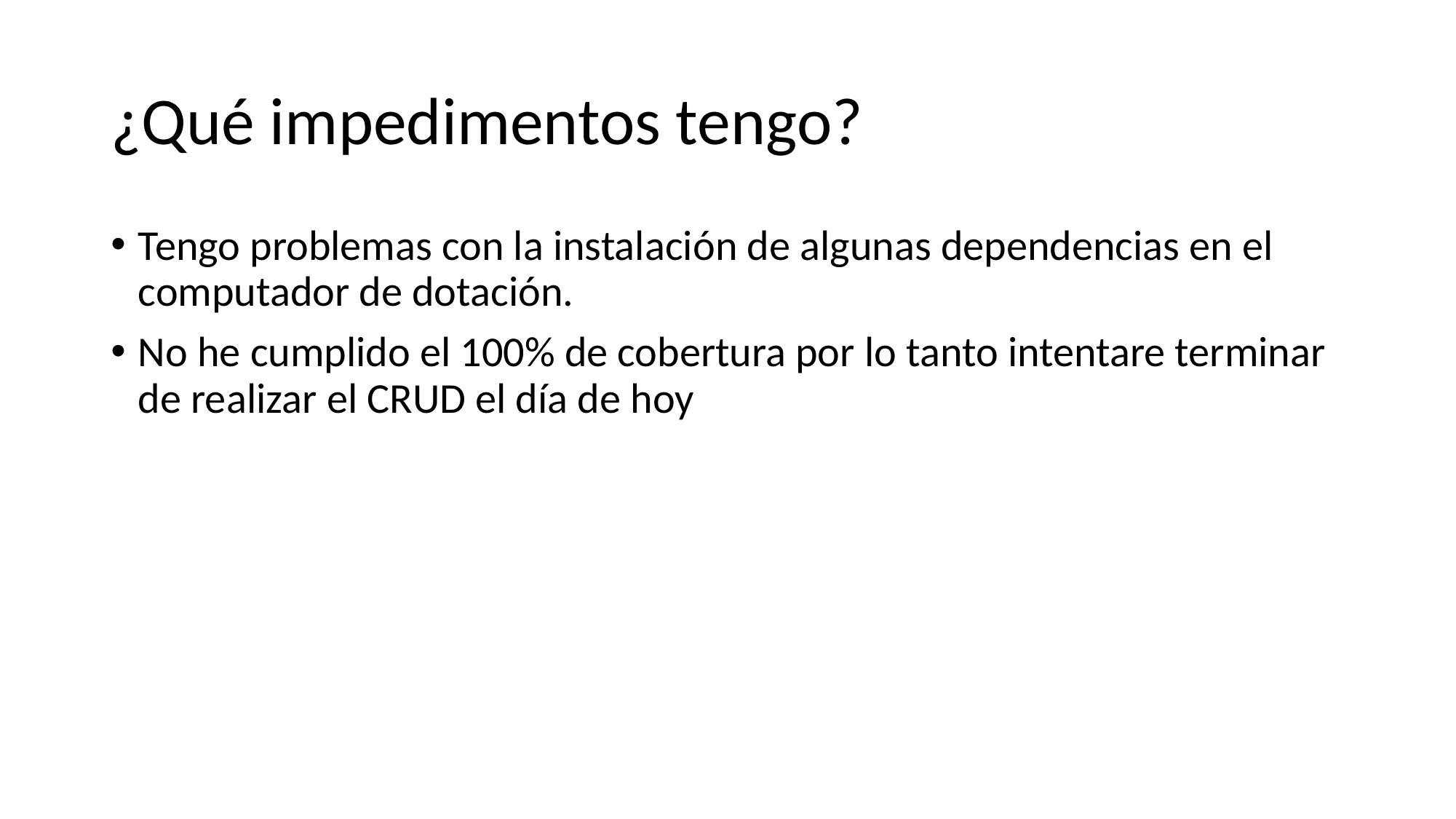

# ¿Qué impedimentos tengo?
Tengo problemas con la instalación de algunas dependencias en el computador de dotación.
No he cumplido el 100% de cobertura por lo tanto intentare terminar de realizar el CRUD el día de hoy